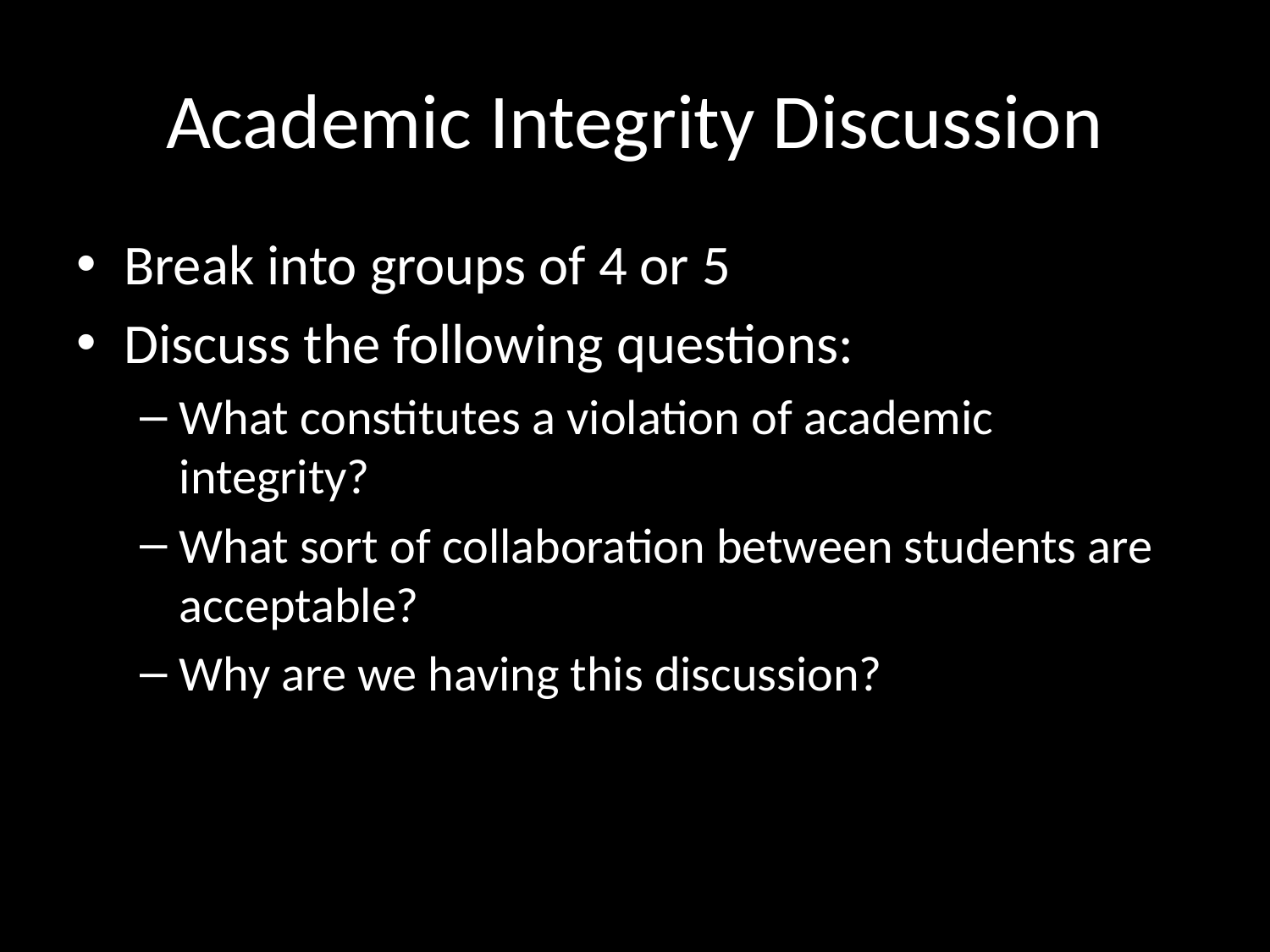

# Academic Integrity Discussion
Break into groups of 4 or 5
Discuss the following questions:
What constitutes a violation of academic integrity?
What sort of collaboration between students are acceptable?
Why are we having this discussion?